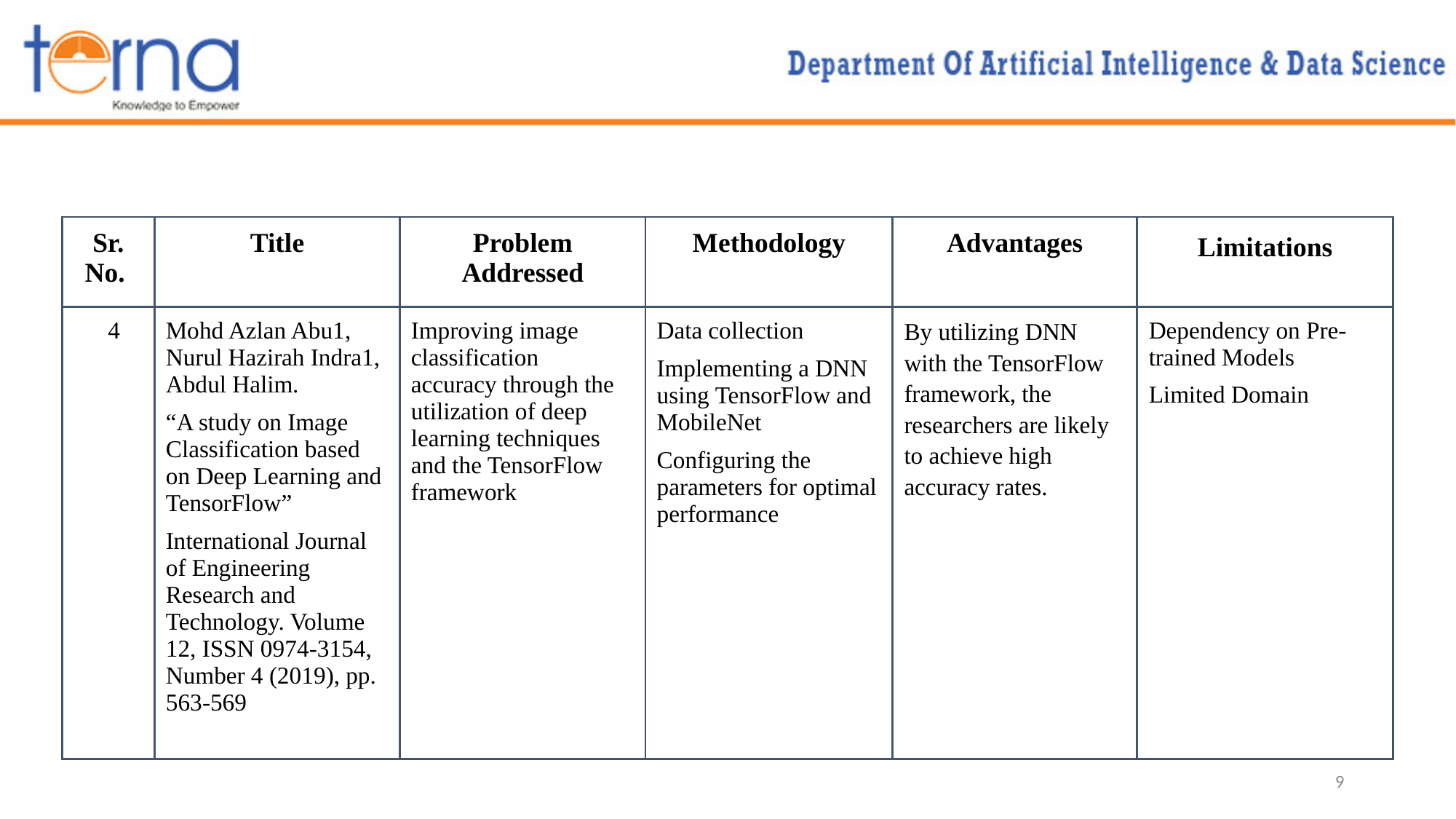

| Sr. No. | Title | Problem Addressed | Methodology | Advantages | Limitations |
| --- | --- | --- | --- | --- | --- |
| 4 | Mohd Azlan Abu1, Nurul Hazirah Indra1, Abdul Halim. “A study on Image Classification based on Deep Learning and TensorFlow” International Journal of Engineering Research and Technology. Volume 12, ISSN 0974-3154, Number 4 (2019), pp. 563-569 | Improving image classification accuracy through the utilization of deep learning techniques and the TensorFlow framework | Data collection Implementing a DNN using TensorFlow and MobileNet Configuring the parameters for optimal performance | By utilizing DNN with the TensorFlow framework, the researchers are likely to achieve high accuracy rates. | Dependency on Pre-trained Models Limited Domain |
9